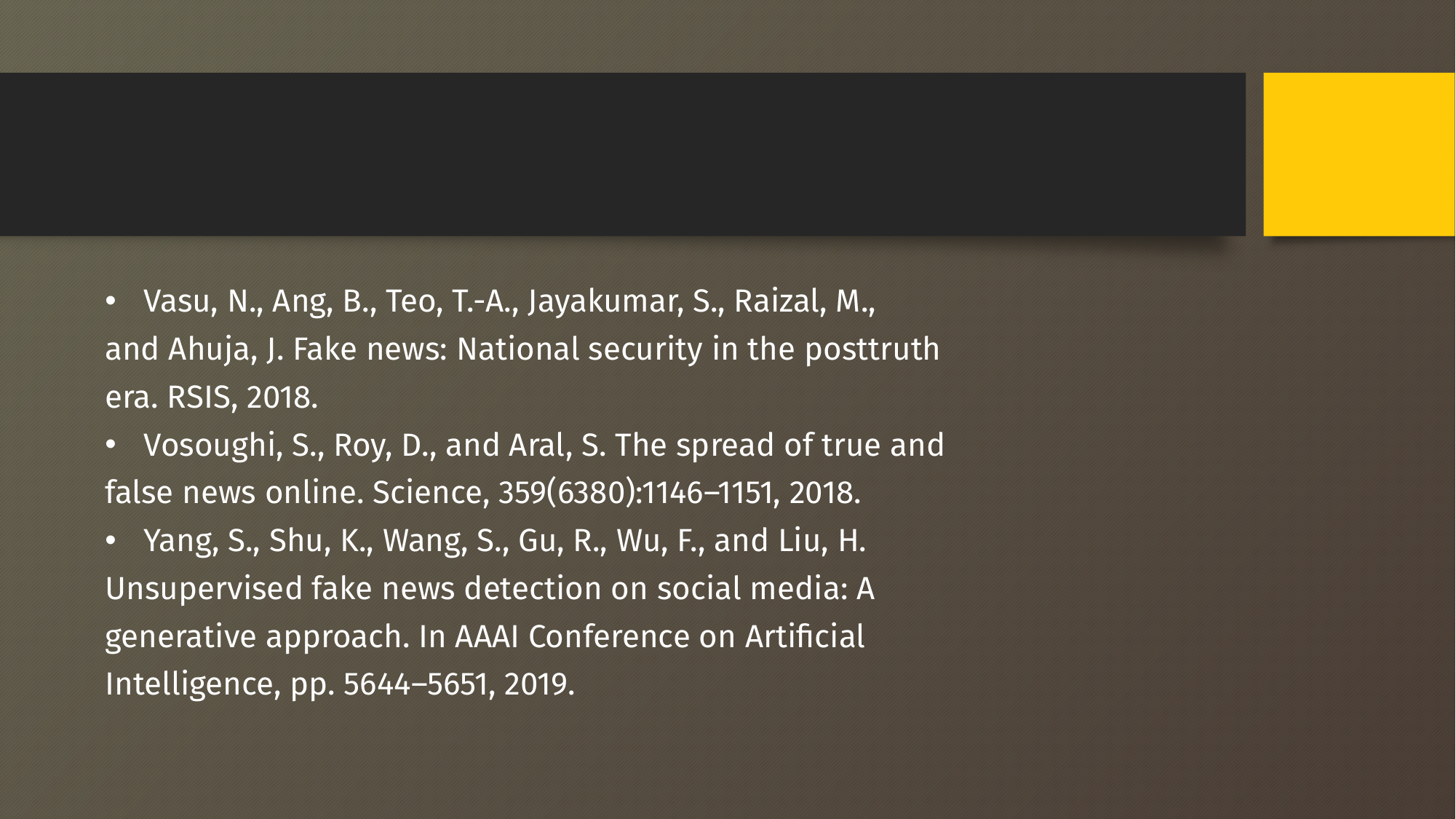

#
Vasu, N., Ang, B., Teo, T.-A., Jayakumar, S., Raizal, M.,
	and Ahuja, J. Fake news: National security in the posttruth
	era. RSIS, 2018.
Vosoughi, S., Roy, D., and Aral, S. The spread of true and
	false news online. Science, 359(6380):1146–1151, 2018.
Yang, S., Shu, K., Wang, S., Gu, R., Wu, F., and Liu, H.
	Unsupervised fake news detection on social media: A
	generative approach. In AAAI Conference on Artificial
	Intelligence, pp. 5644–5651, 2019.